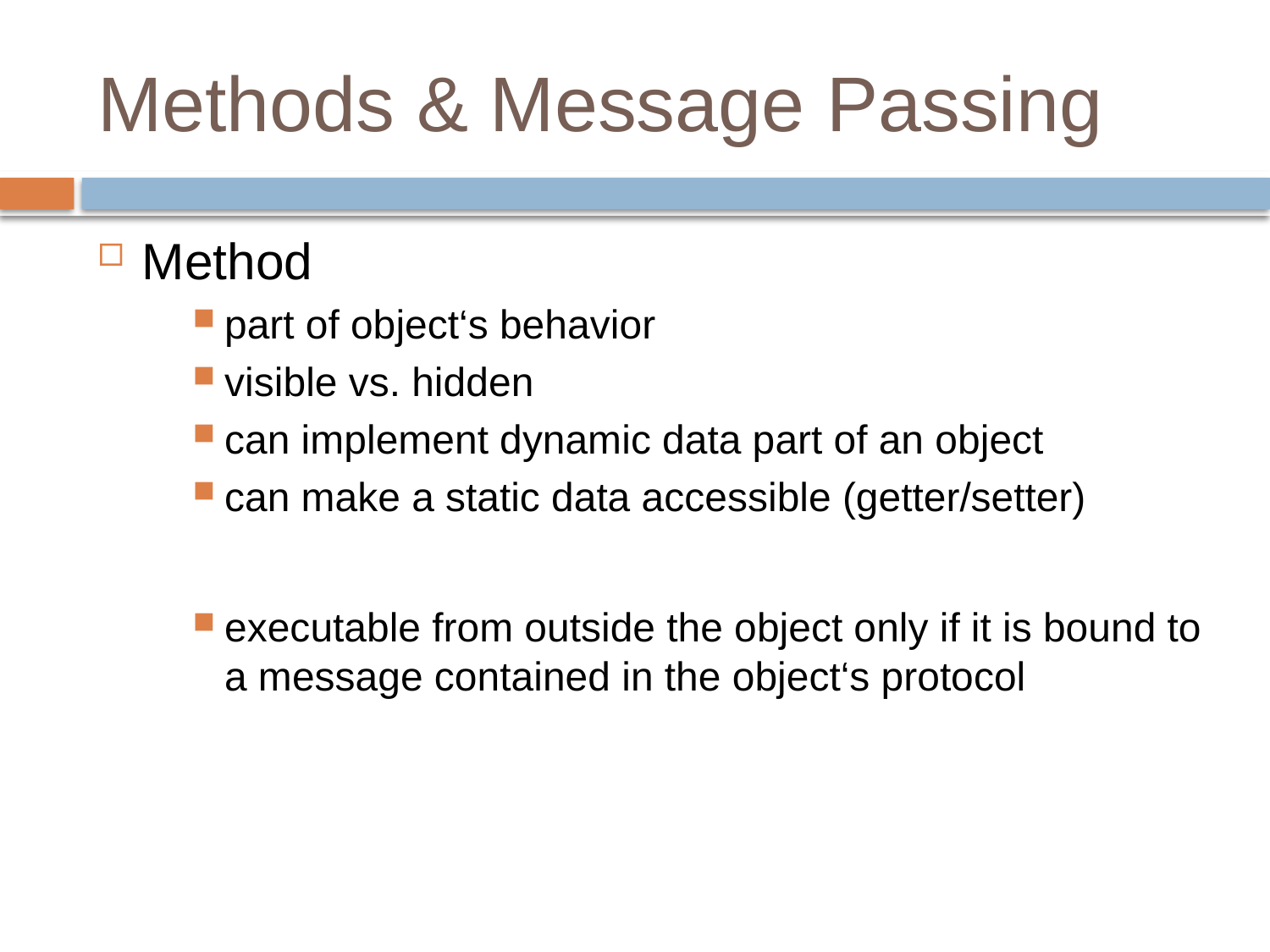

# Methods & Message Passing
Method
part of object‘s behavior
visible vs. hidden
can implement dynamic data part of an object
can make a static data accessible (getter/setter)

executable from outside the object only if it is bound to a message contained in the object‘s protocol